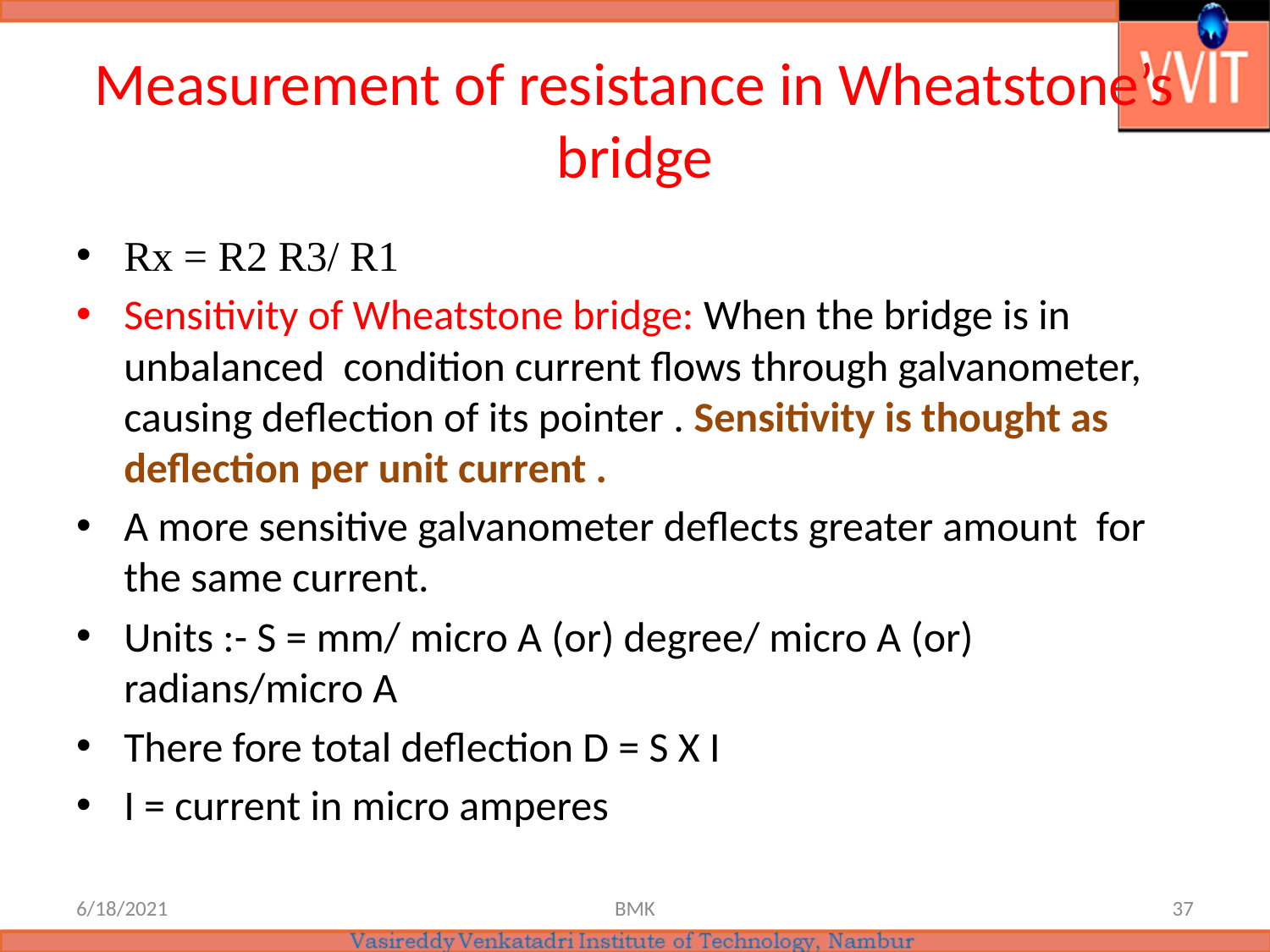

# Measurement of resistance in Wheatstone’s bridge
Rx = R2 R3/ R1
Sensitivity of Wheatstone bridge: When the bridge is in unbalanced  condition current flows through galvanometer, causing deflection of its pointer . Sensitivity is thought as deflection per unit current .
A more sensitive galvanometer deflects greater amount  for the same current.
Units :- S = mm/ micro A (or) degree/ micro A (or) radians/micro A
There fore total deflection D = S X I
I = current in micro amperes

6/18/2021
BMK
37